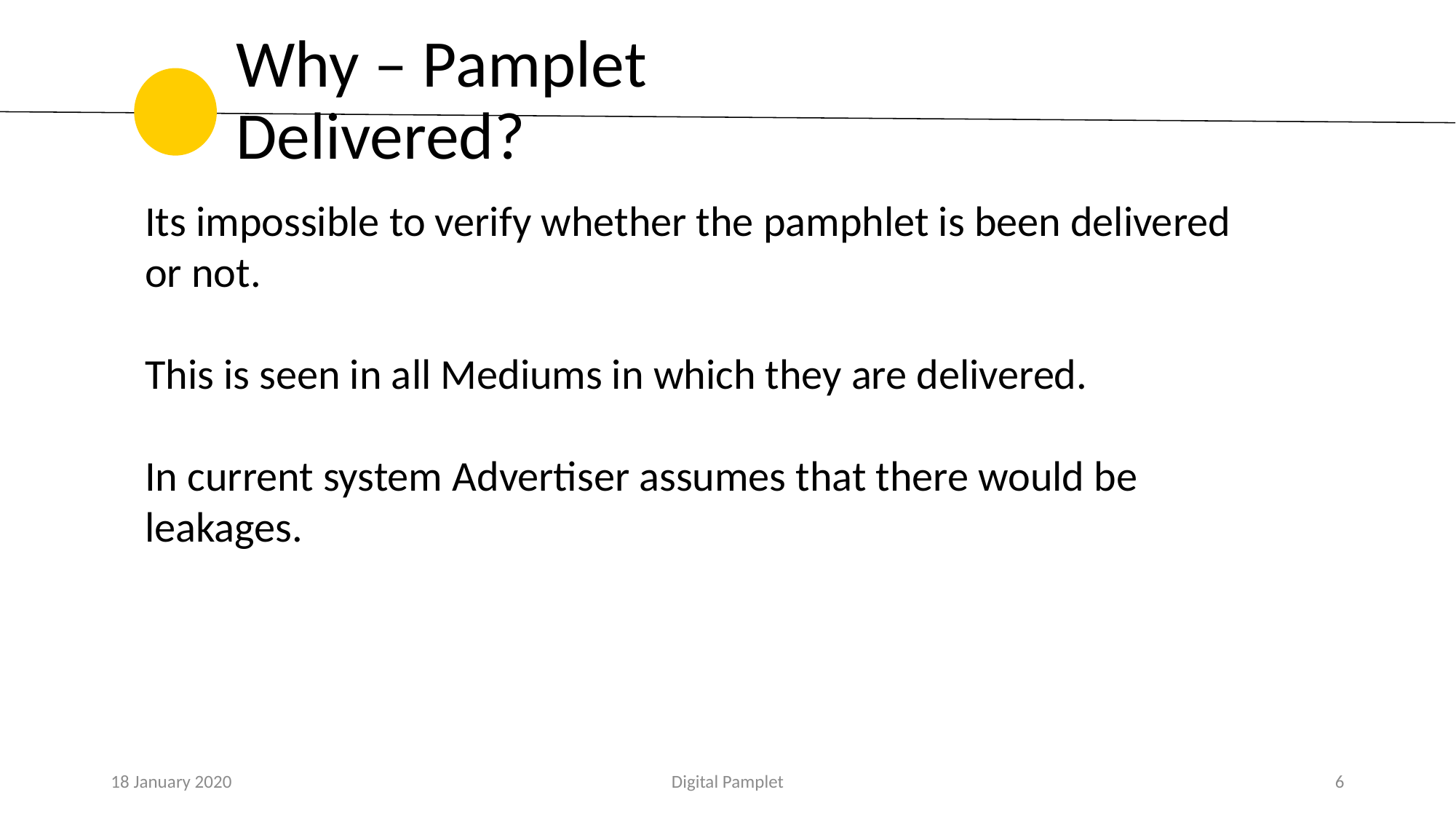

Why – Pamplet Delivered?
Its impossible to verify whether the pamphlet is been delivered or not.

This is seen in all Mediums in which they are delivered.

In current system Advertiser assumes that there would be leakages.

18 January 2020
Digital Pamplet
6